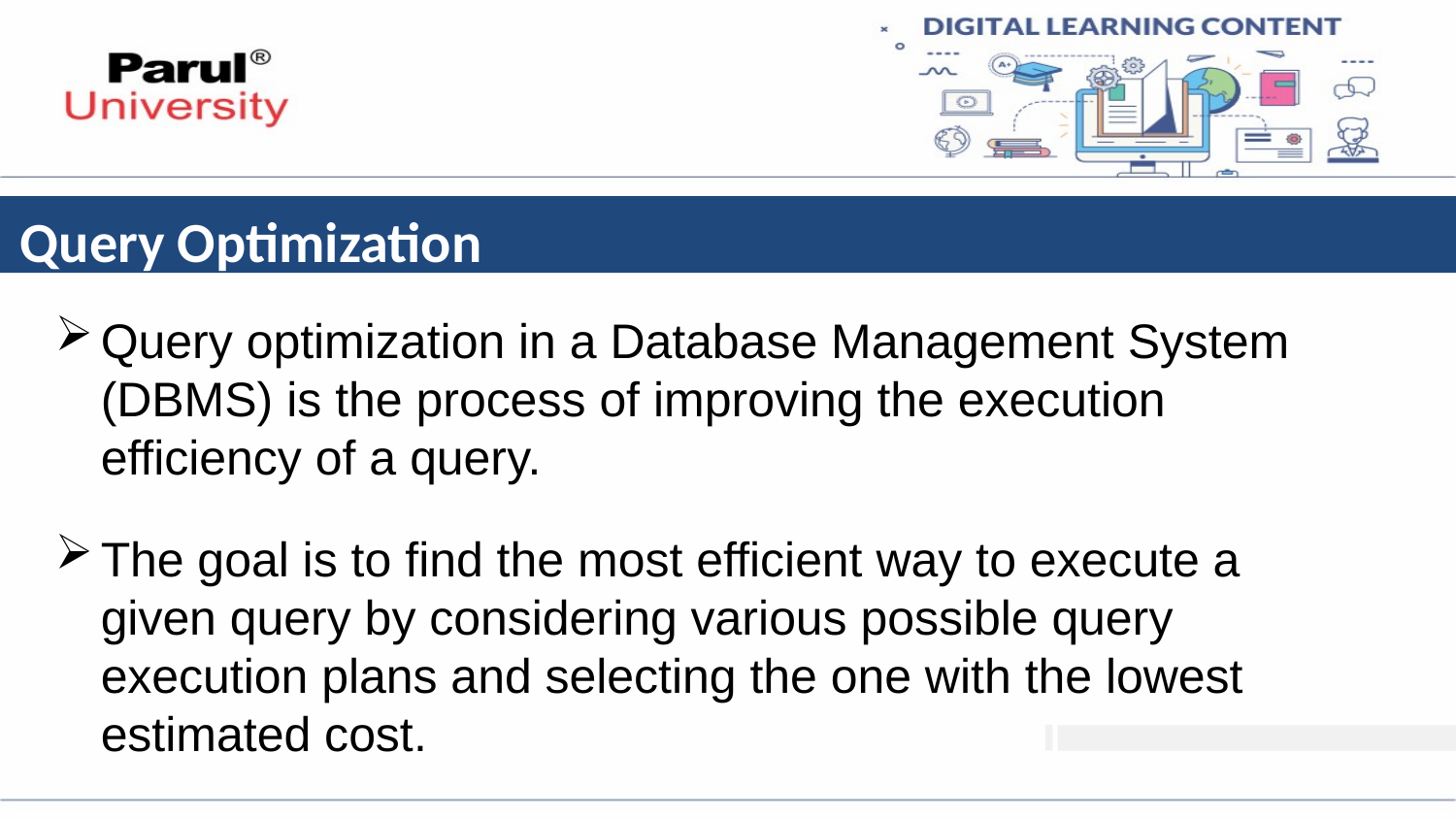

# Query Optimization
Query optimization in a Database Management System (DBMS) is the process of improving the execution efficiency of a query.

The goal is to find the most efficient way to execute a given query by considering various possible query execution plans and selecting the one with the lowest estimated cost.